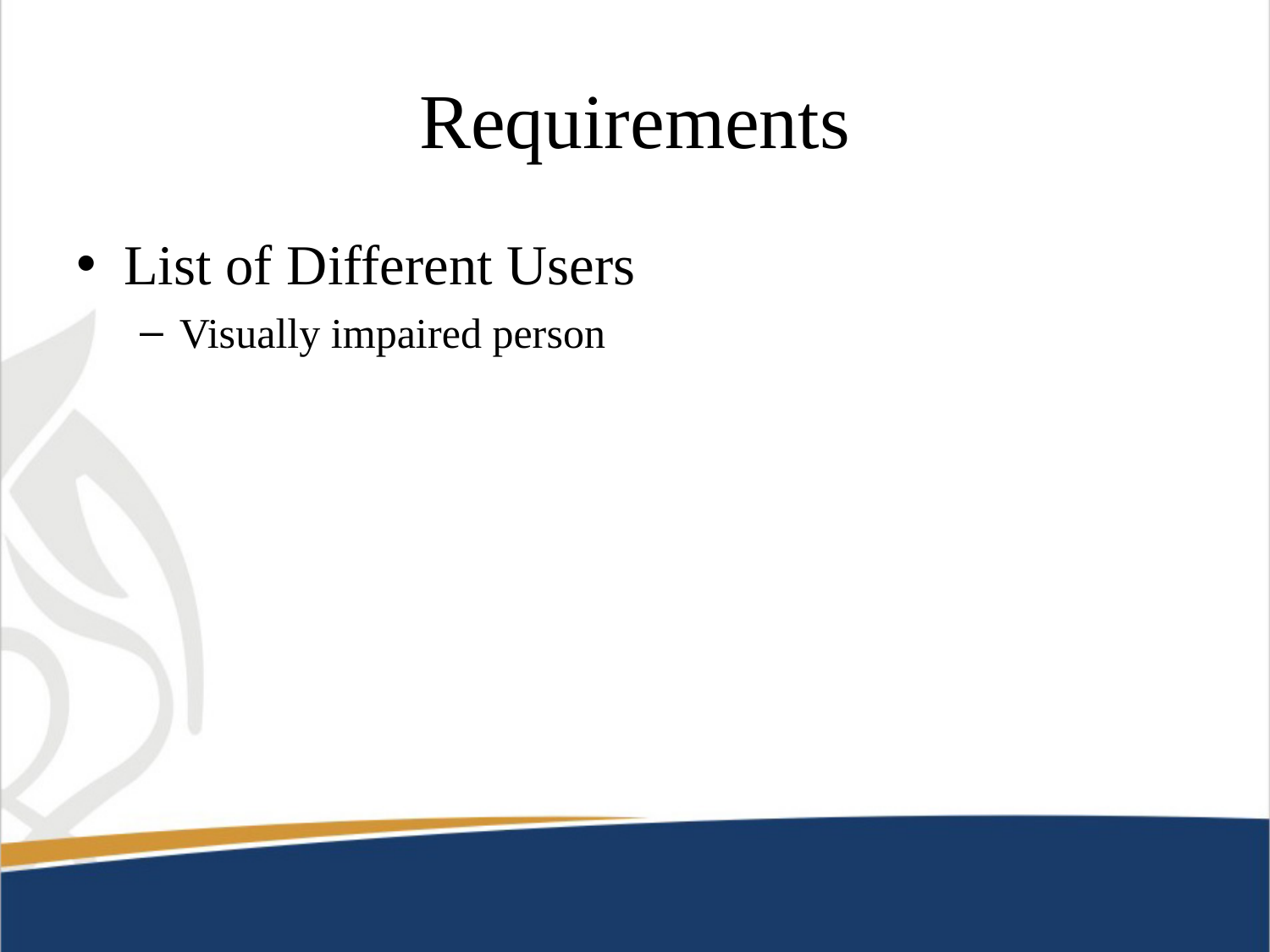

# Requirements
List of Different Users
Visually impaired person